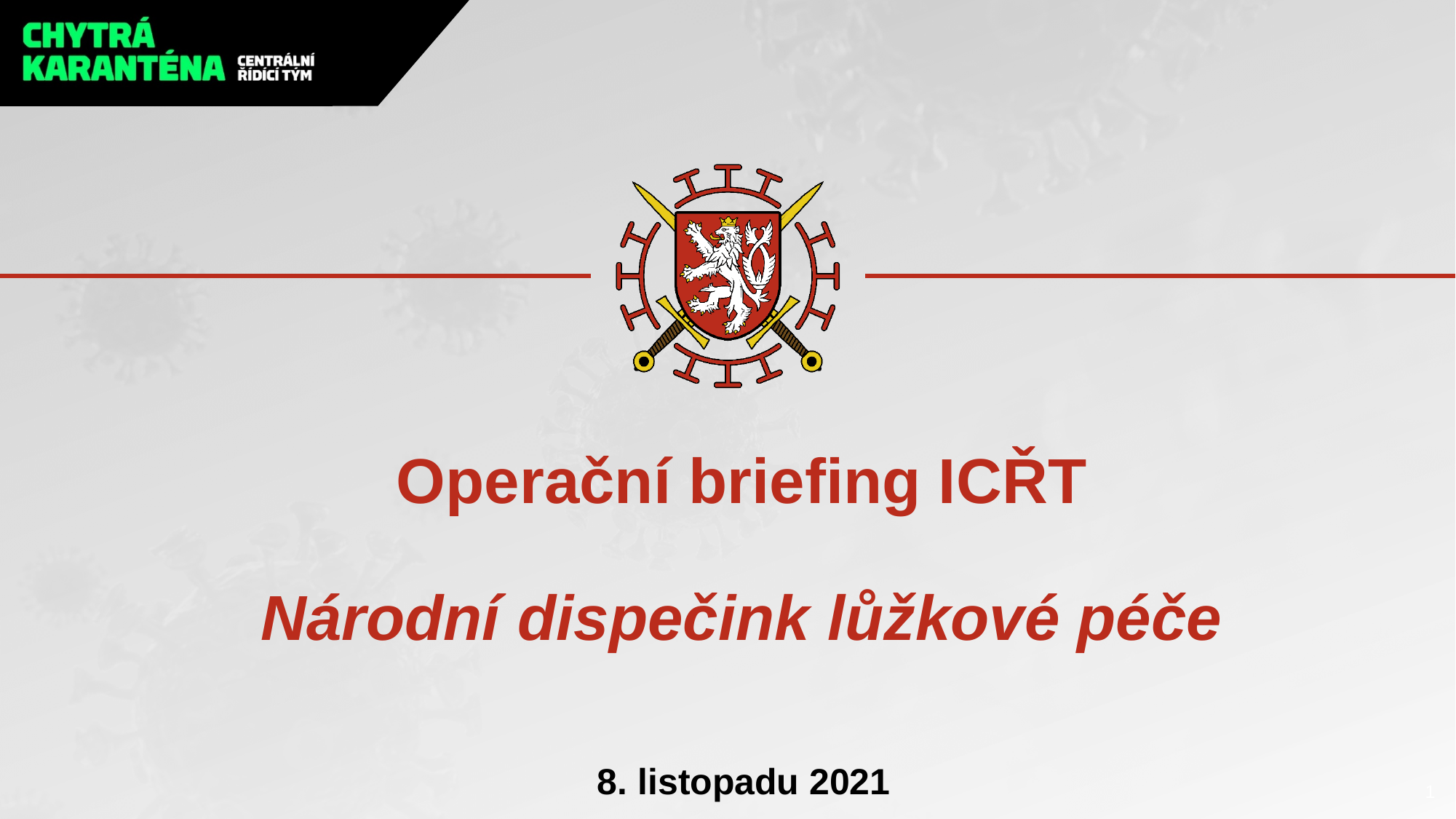

# Operační briefing ICŘT Národní dispečink lůžkové péče
8. listopadu 2021
1